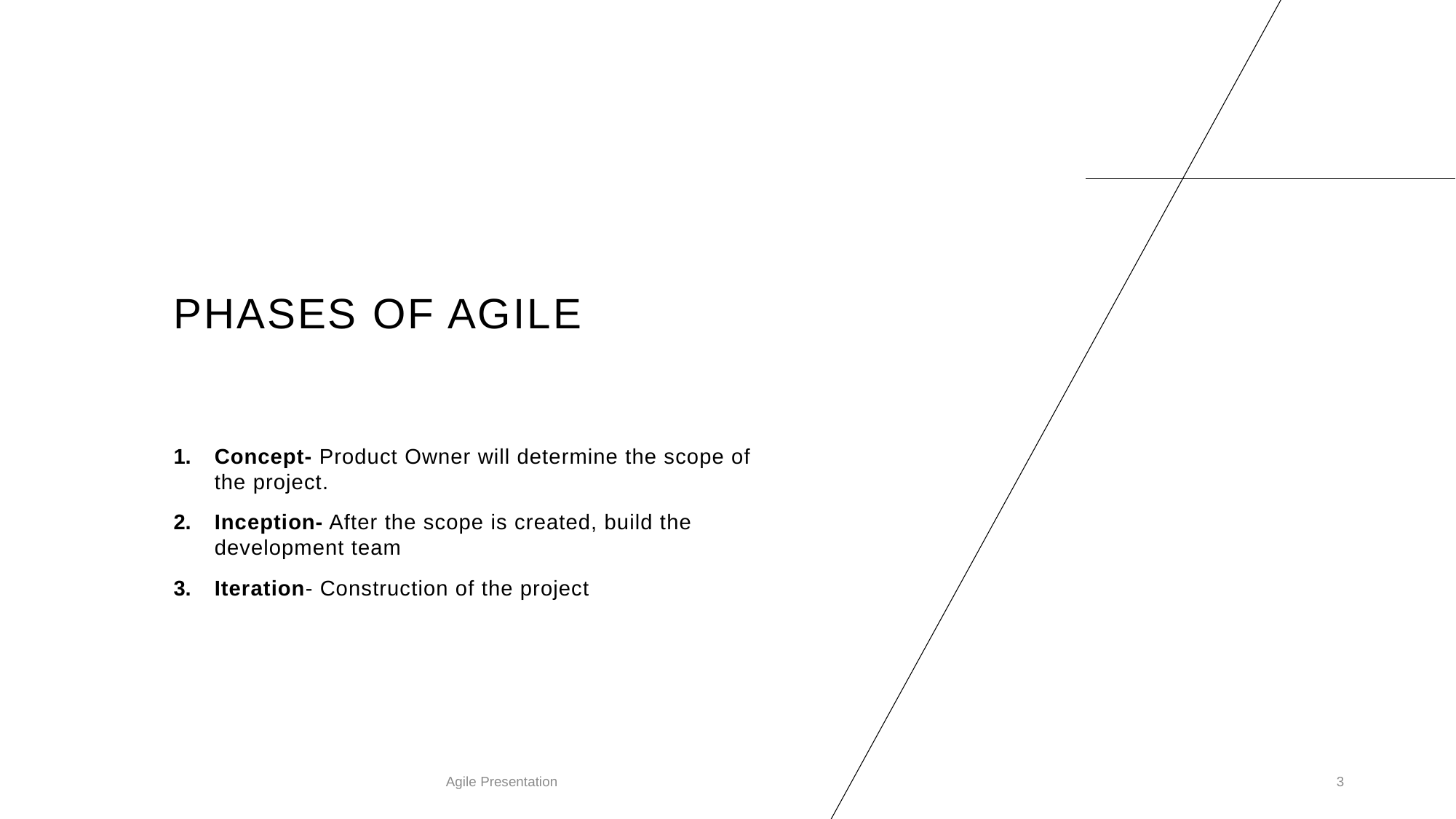

# Phases of Agile
Concept- Product Owner will determine the scope of the project.
Inception- After the scope is created, build the development team
Iteration- Construction of the project

Agile Presentation
3